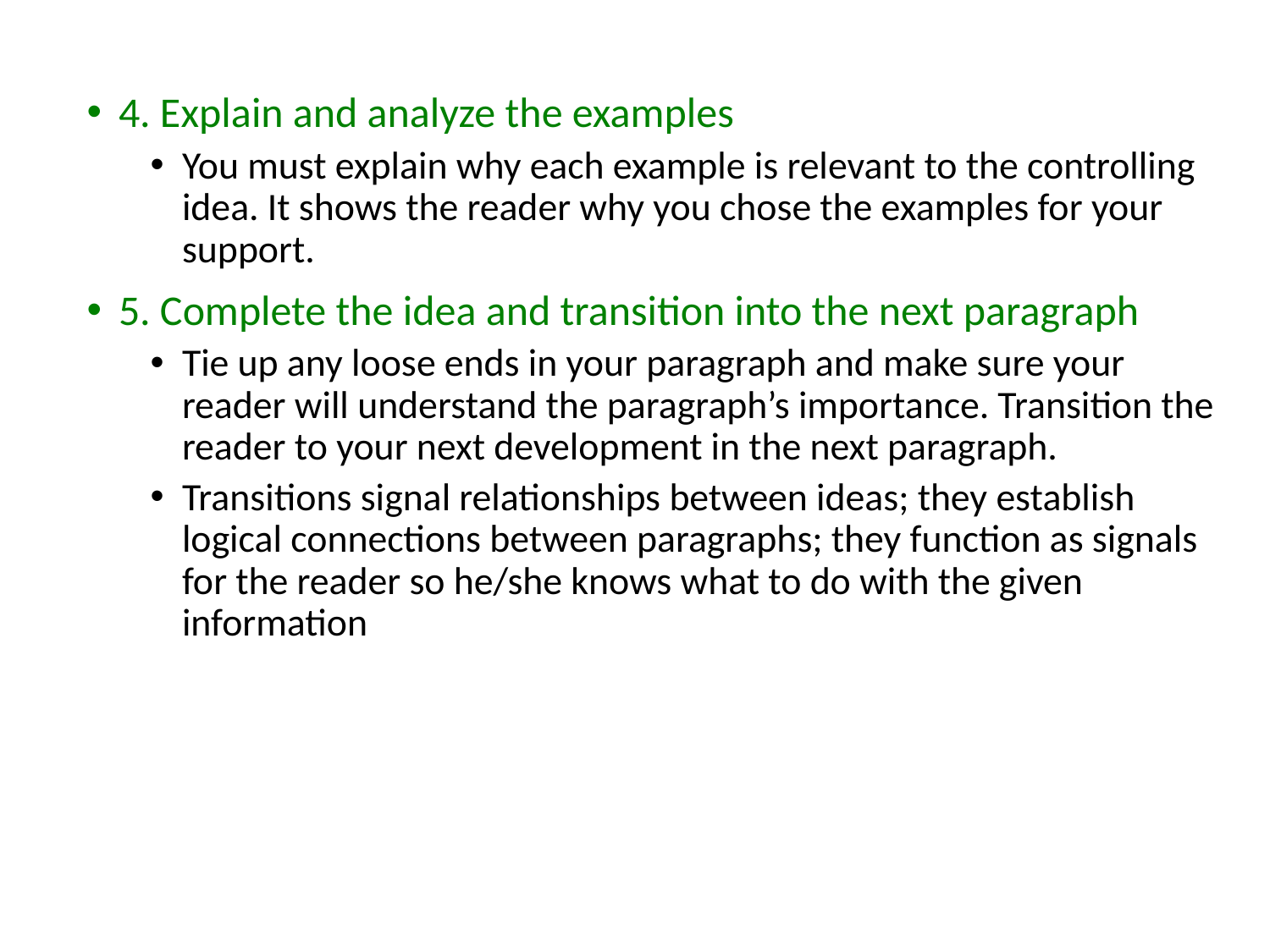

4. Explain and analyze the examples
You must explain why each example is relevant to the controlling idea. It shows the reader why you chose the examples for your support.
5. Complete the idea and transition into the next paragraph
Tie up any loose ends in your paragraph and make sure your reader will understand the paragraph’s importance. Transition the reader to your next development in the next paragraph.
Transitions signal relationships between ideas; they establish logical connections between paragraphs; they function as signals for the reader so he/she knows what to do with the given information